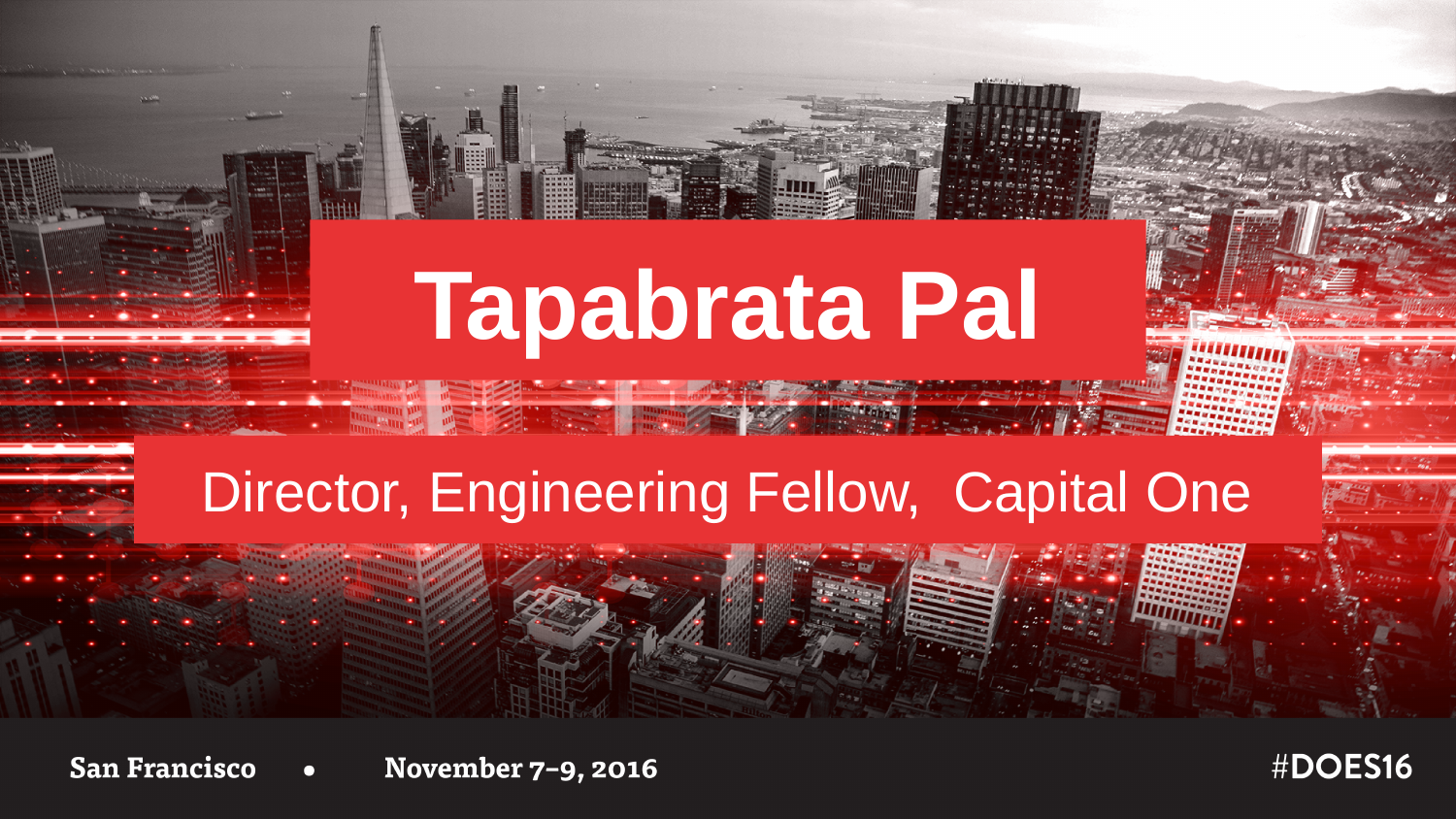

Tapabrata Pal
Director, Engineering Fellow,  Capital One